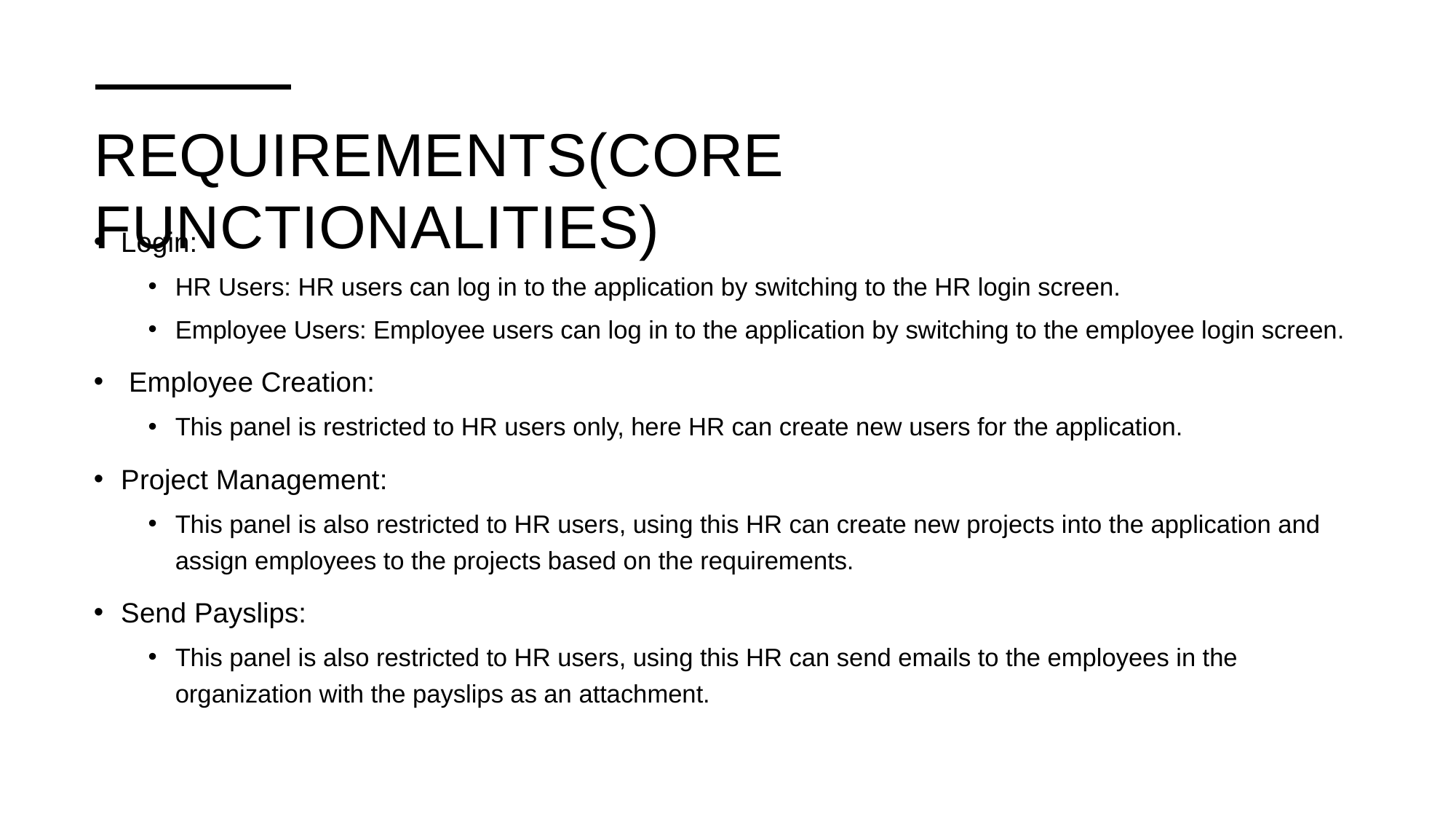

# Requirements(core functionalities)
Login:
HR Users: HR users can log in to the application by switching to the HR login screen.
Employee Users: Employee users can log in to the application by switching to the employee login screen.
 Employee Creation:
This panel is restricted to HR users only, here HR can create new users for the application.
Project Management:
This panel is also restricted to HR users, using this HR can create new projects into the application and assign employees to the projects based on the requirements.
Send Payslips:
This panel is also restricted to HR users, using this HR can send emails to the employees in the organization with the payslips as an attachment.